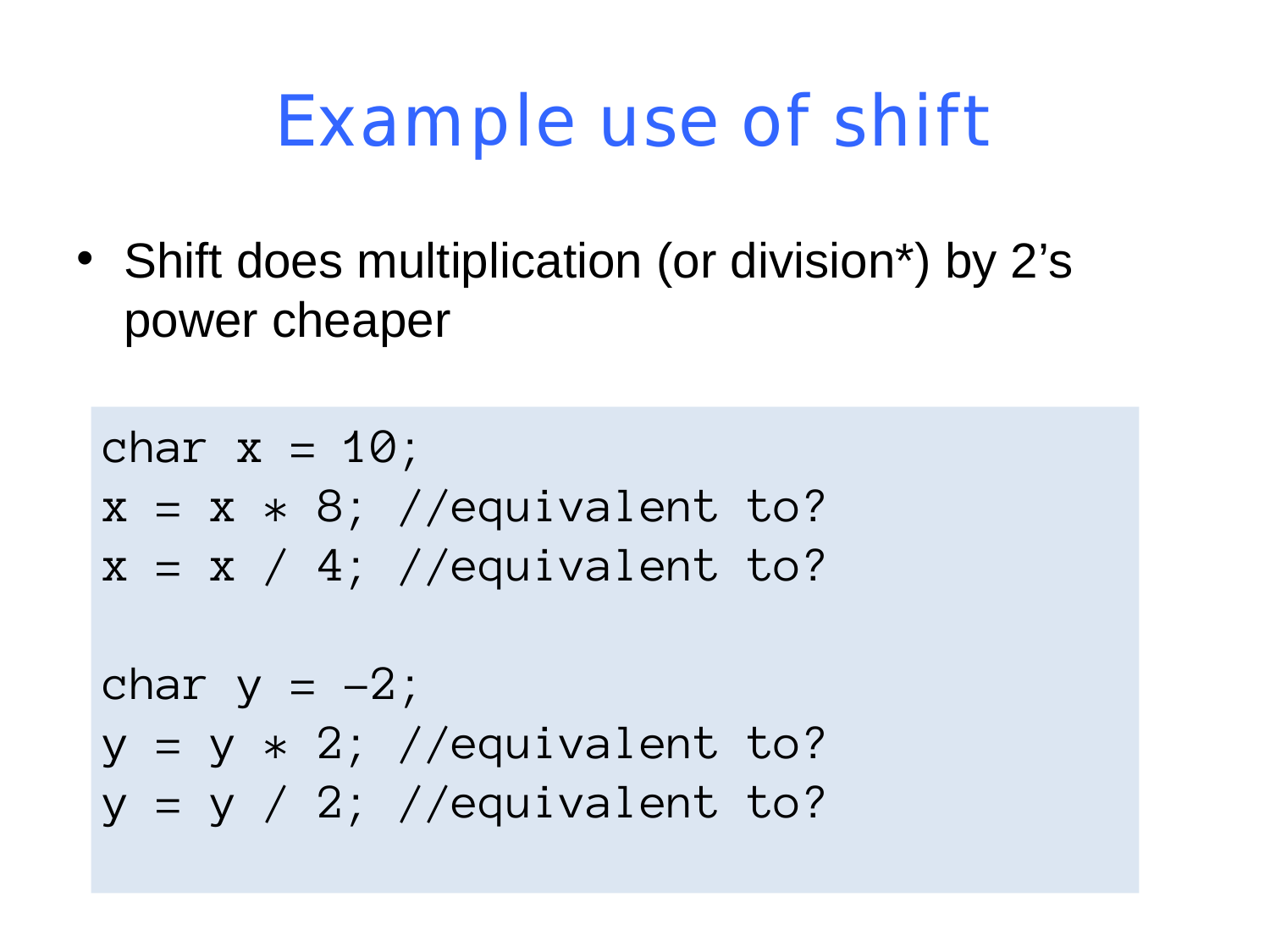

# Example use of shift
Shift does multiplication (or division*) by 2’s power cheaper
char x = 10;
x = x * 8; //equivalent to?
x = x / 4; //equivalent to?

char y = -2;
y = y * 2; //equivalent to?
y = y / 2; //equivalent to?